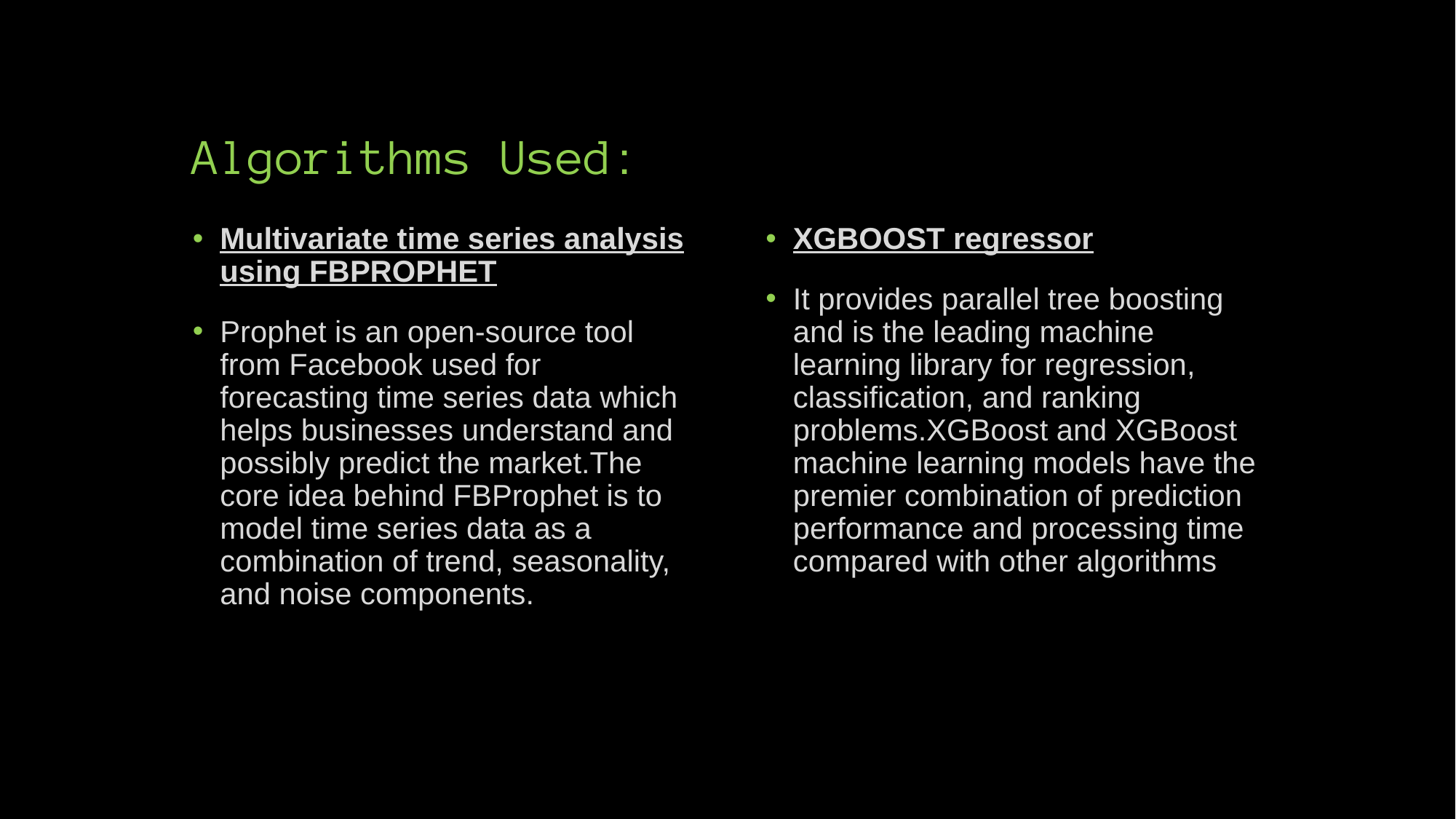

# Algorithms Used:
Multivariate time series analysis using FBPROPHET
Prophet is an open-source tool from Facebook used for forecasting time series data which helps businesses understand and possibly predict the market.The core idea behind FBProphet is to model time series data as a combination of trend, seasonality, and noise components.
XGBOOST regressor
It provides parallel tree boosting and is the leading machine learning library for regression, classification, and ranking problems.XGBoost and XGBoost machine learning models have the premier combination of prediction performance and processing time compared with other algorithms